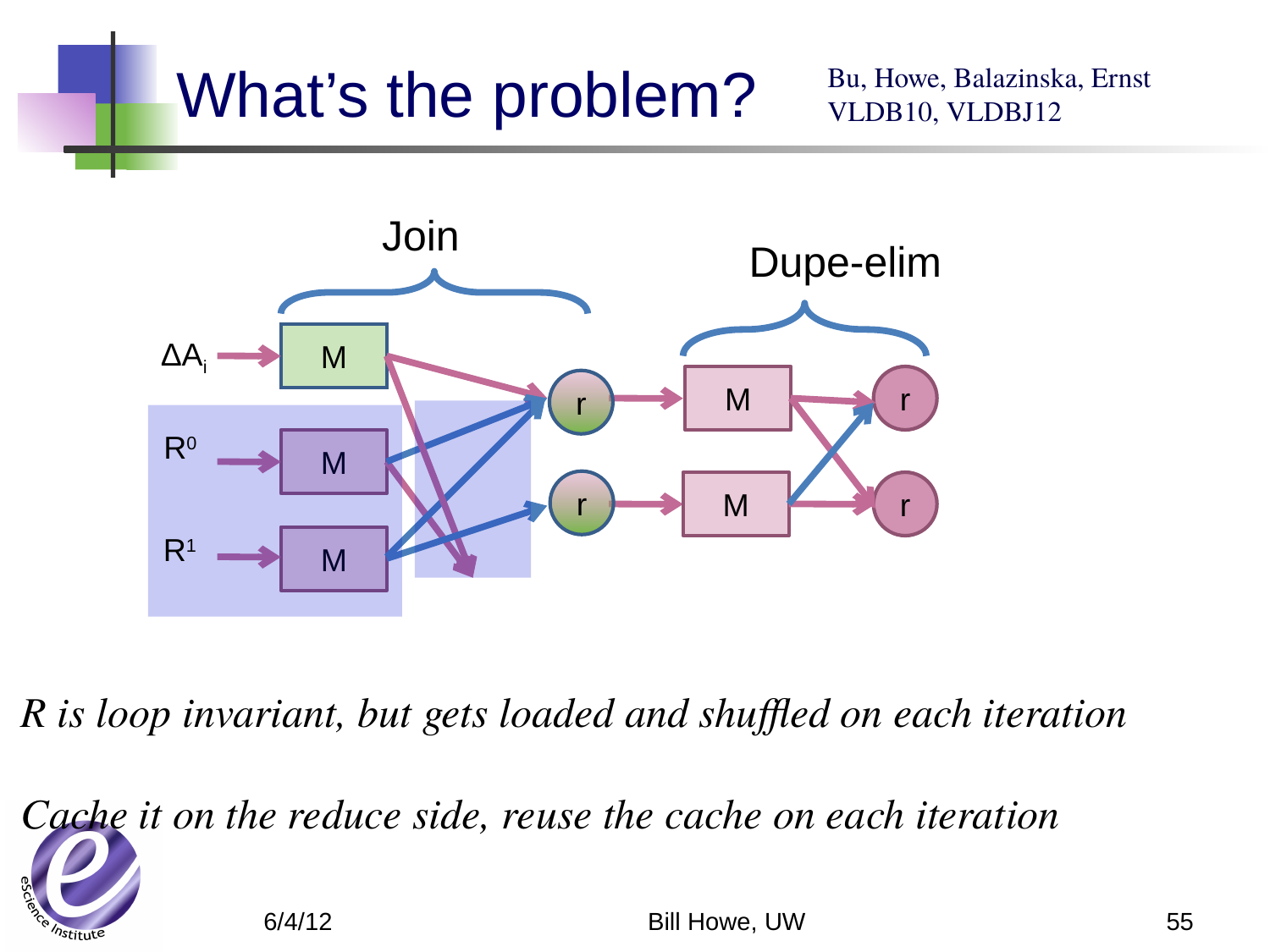

Bu, Howe, Balazinska, Ernst VLDB10, VLDBJ12
# What’s the problem?

Join

Dupe-elim
M
ΔAi
M
r
r

R0
M
r
M
r
R1
M

R is loop invariant, but gets loaded and shuffled on each iteration

Cache it on the reduce side, reuse the cache on each iteration
Bill Howe, UW
55
6/4/12